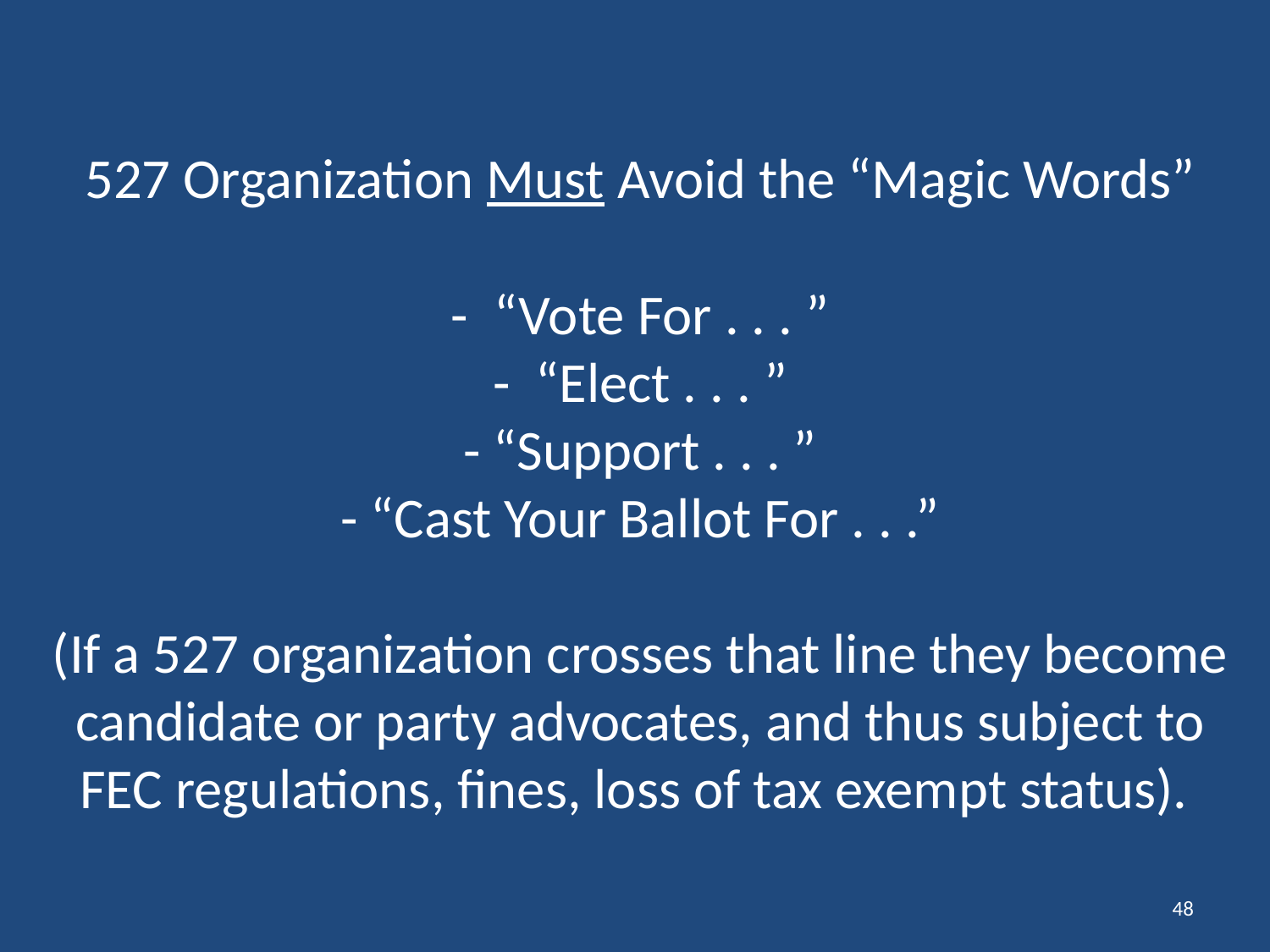

# 527 Organization Must Avoid the “Magic Words” -  “Vote For . . . ” -  “Elect . . . ” - “Support . . . ” - “Cast Your Ballot For . . .” (If a 527 organization crosses that line they become candidate or party advocates, and thus subject to FEC regulations, fines, loss of tax exempt status).
48